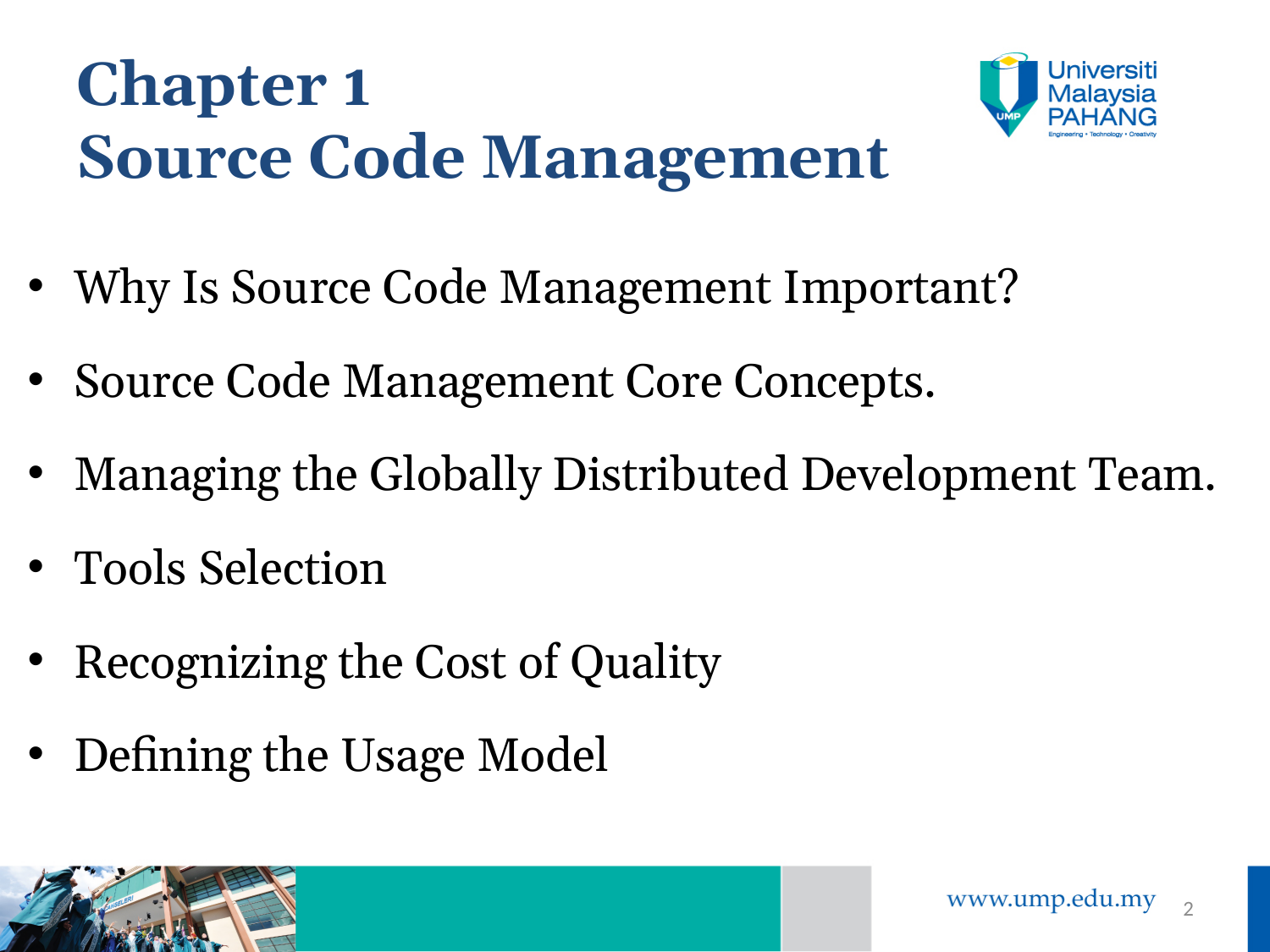

# Chapter 1 Source Code Management
Why Is Source Code Management Important?
Source Code Management Core Concepts.
Managing the Globally Distributed Development Team.
Tools Selection
Recognizing the Cost of Quality
Defining the Usage Model
2